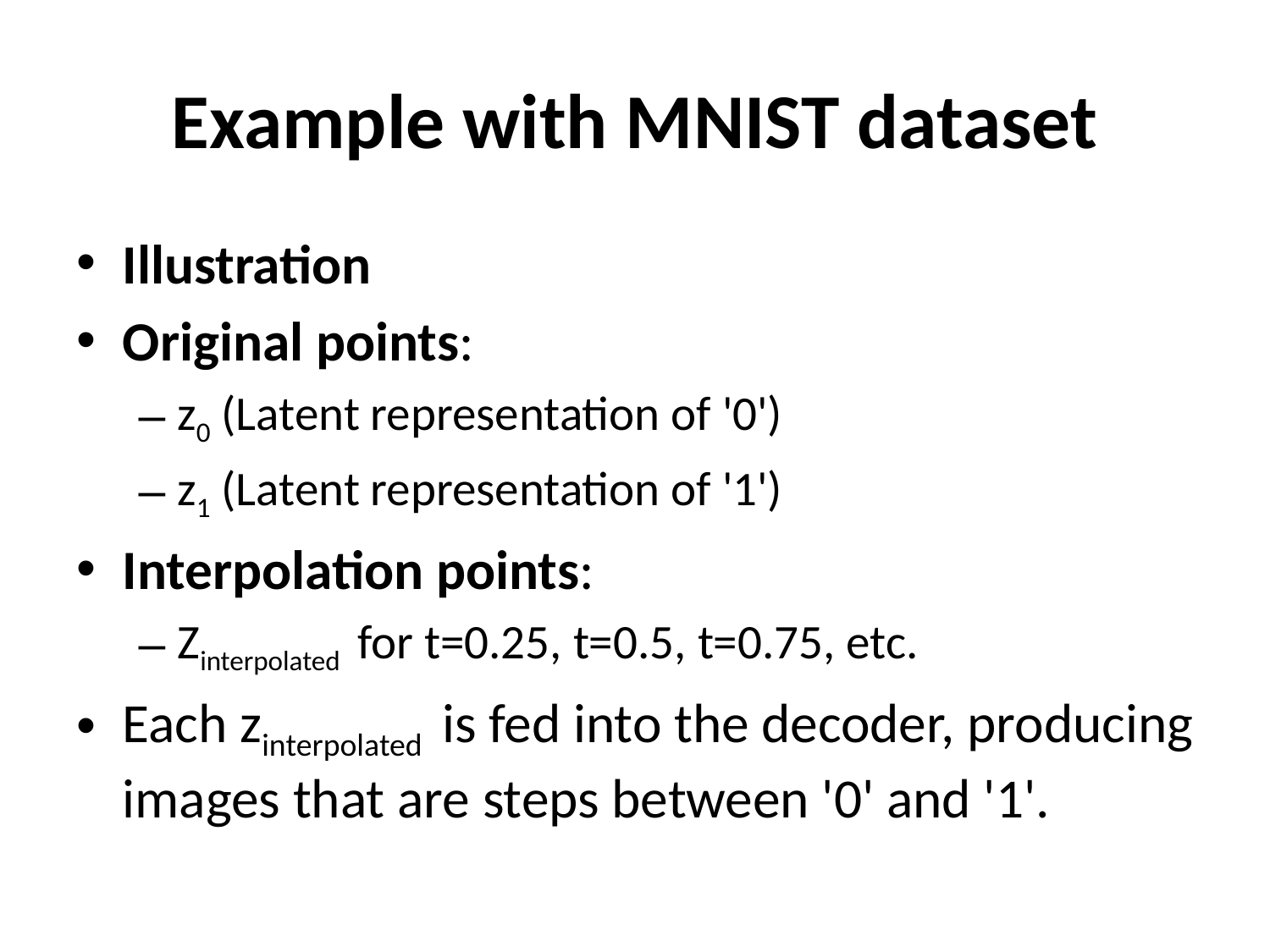

# Example with MNIST dataset
Illustration
Original points:
z0​ (Latent representation of '0')
z1​ (Latent representation of '1')
Interpolation points:
Zinterpolated ​ for t=0.25, t=0.5, t=0.75, etc.
Each zinterpolated ​ is fed into the decoder, producing images that are steps between '0' and '1'.